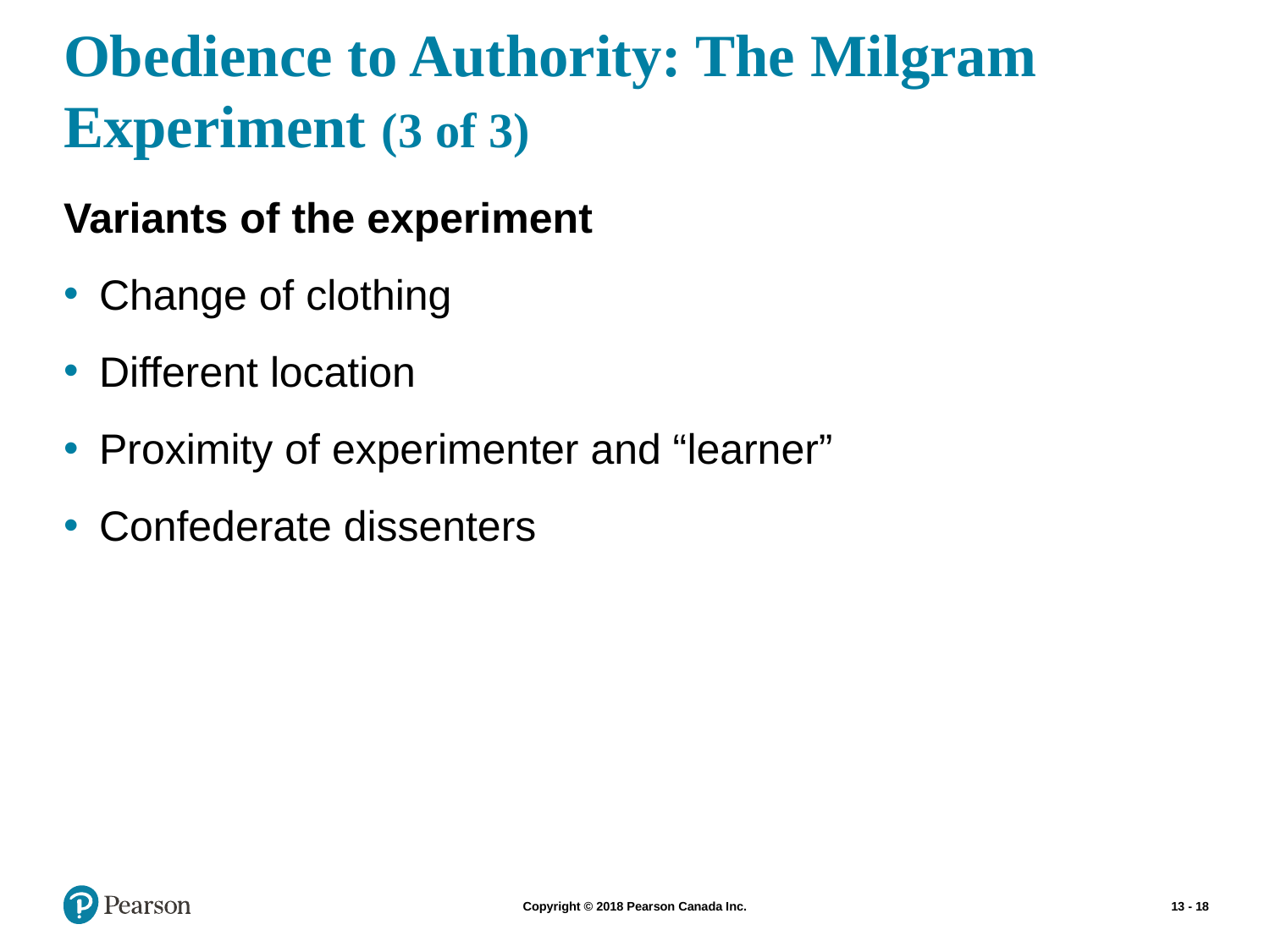

# Obedience to Authority: The Milgram Experiment (3 of 3)
Variants of the experiment
Change of clothing
Different location
Proximity of experimenter and “learner”
Confederate dissenters